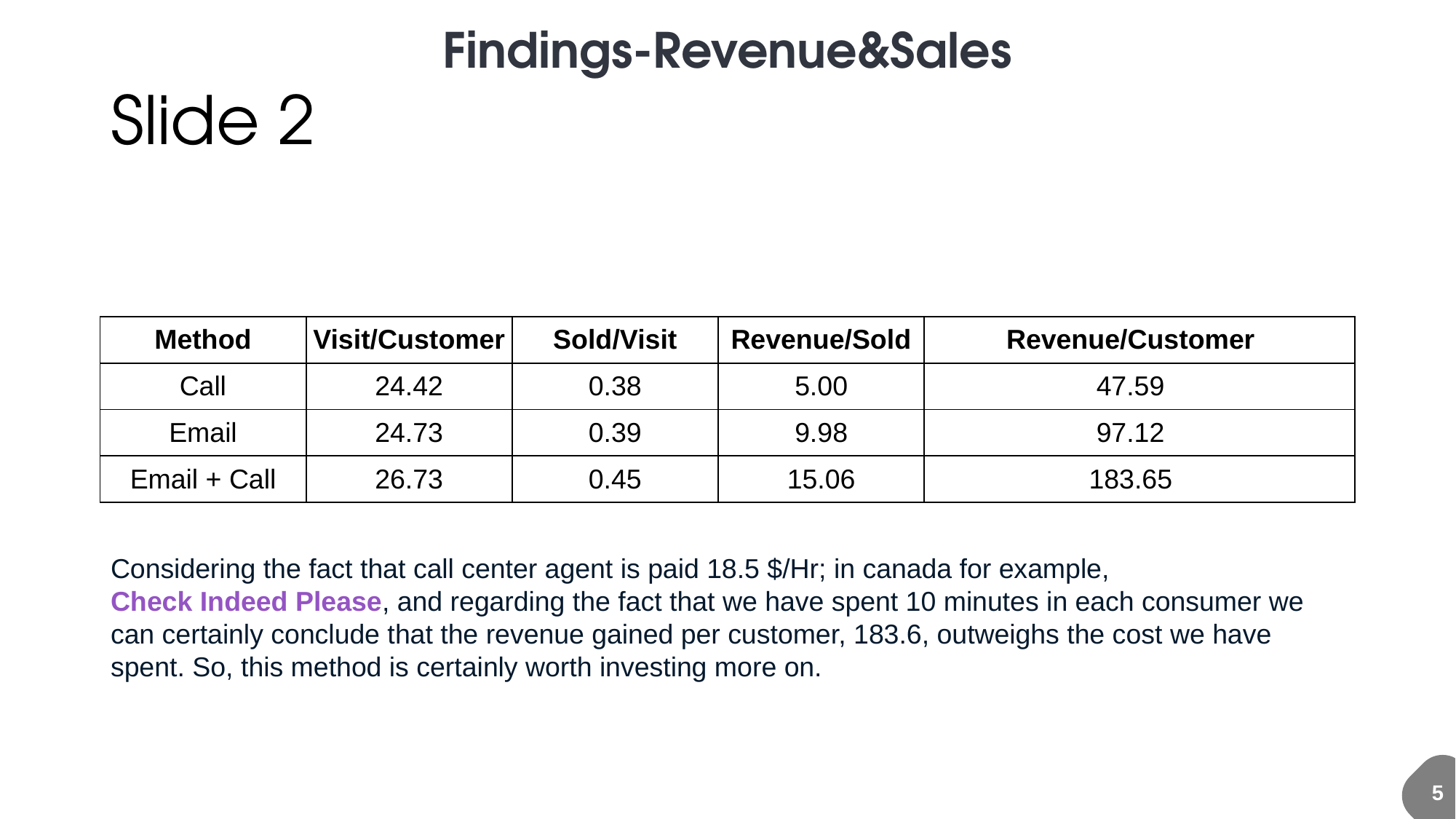

Findings-Revenue&Sales
# Slide 2
| Method | Visit/Customer | Sold/Visit | Revenue/Sold | Revenue/Customer |
| --- | --- | --- | --- | --- |
| Call | 24.42 | 0.38 | 5.00 | 47.59 |
| Email | 24.73 | 0.39 | 9.98 | 97.12 |
| Email + Call | 26.73 | 0.45 | 15.06 | 183.65 |
Considering the fact that call center agent is paid 18.5 $/Hr; in canada for example, Check Indeed Please, and regarding the fact that we have spent 10 minutes in each consumer we can certainly conclude that the revenue gained per customer, 183.6, outweighs the cost we have spent. So, this method is certainly worth investing more on.

5